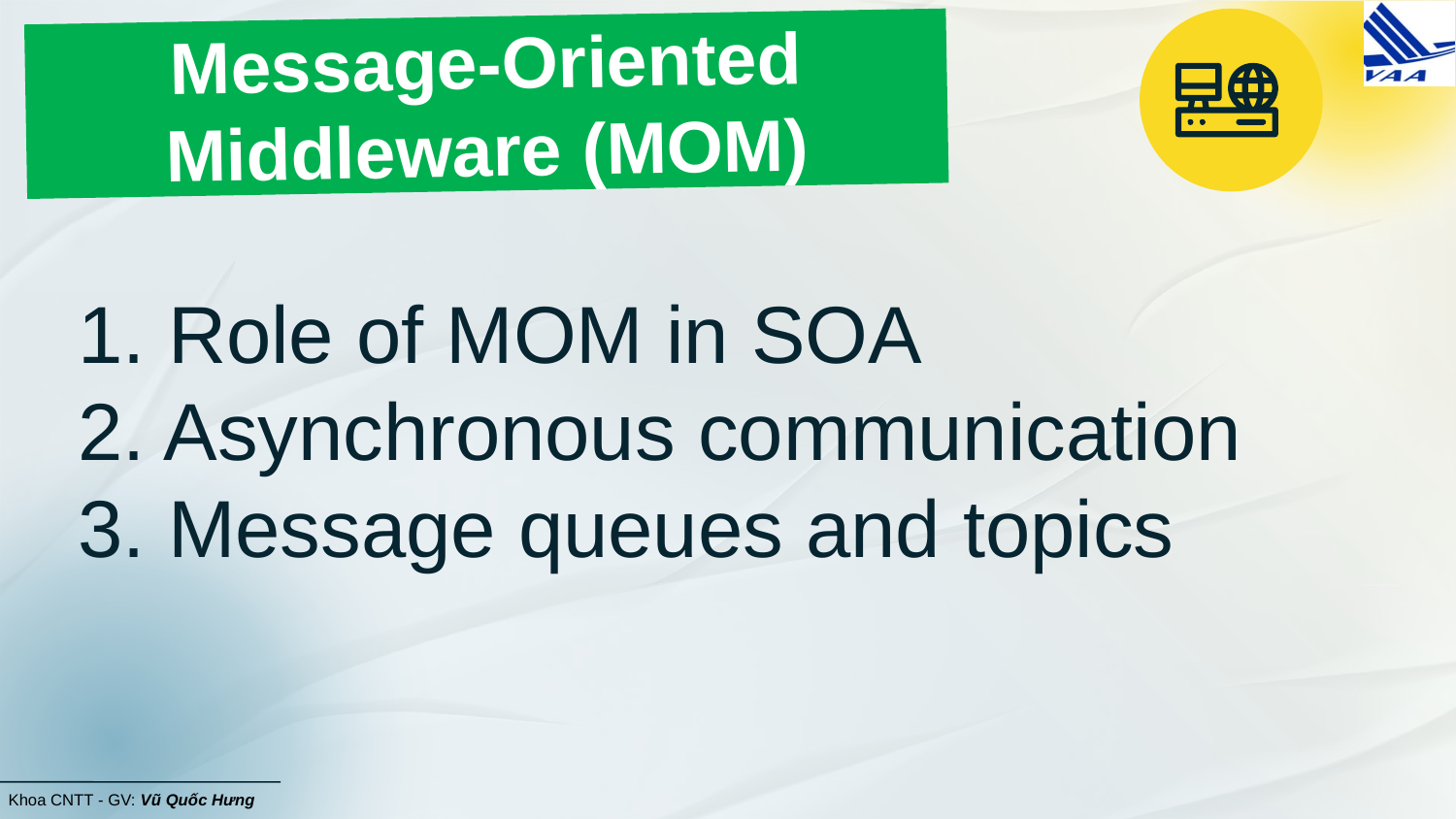

# Message-Oriented Middleware (MOM)
1. Role of MOM in SOA
2. Asynchronous communication
3. Message queues and topics